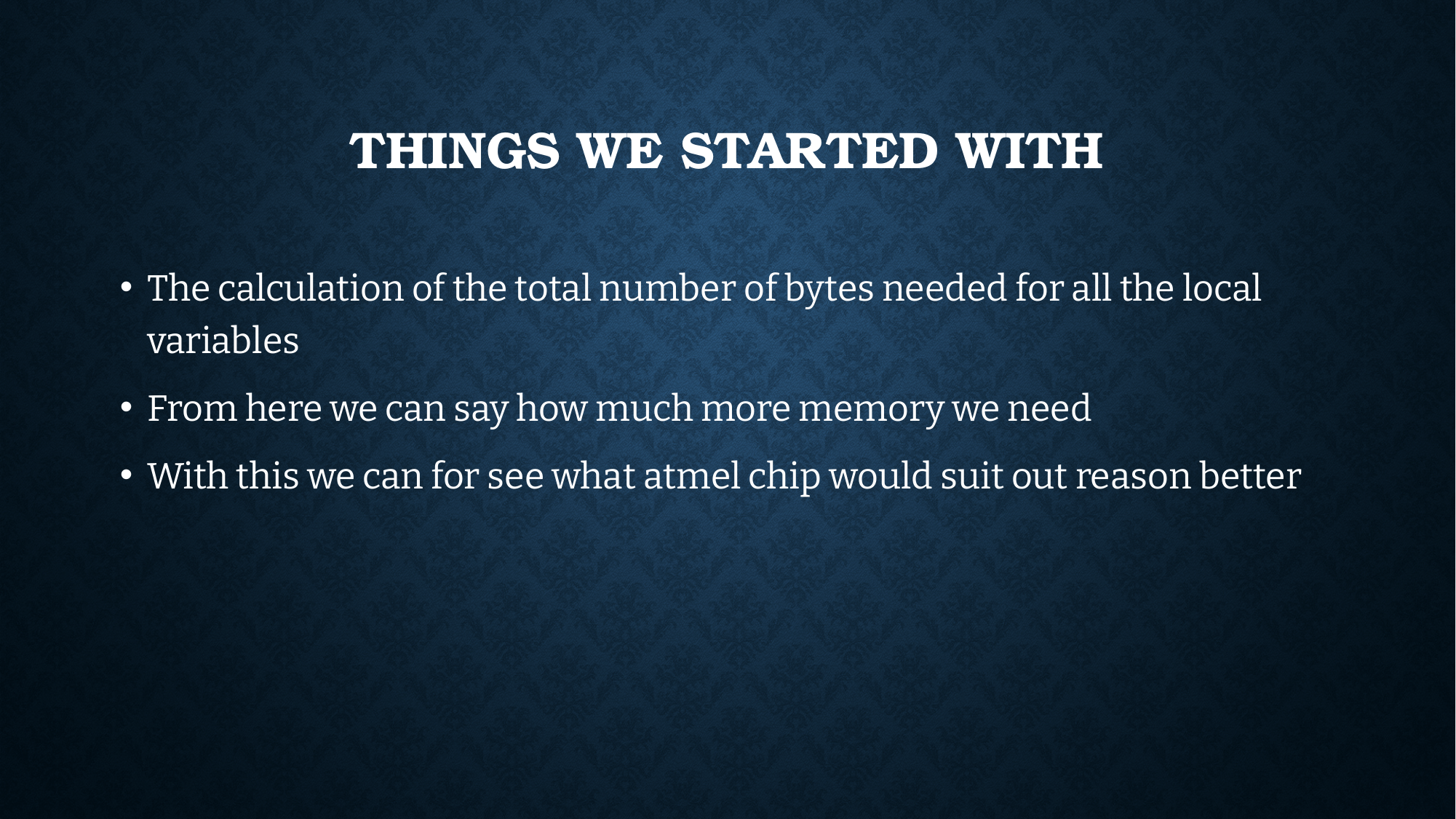

# Things we started with
The calculation of the total number of bytes needed for all the local variables
From here we can say how much more memory we need
With this we can for see what atmel chip would suit out reason better